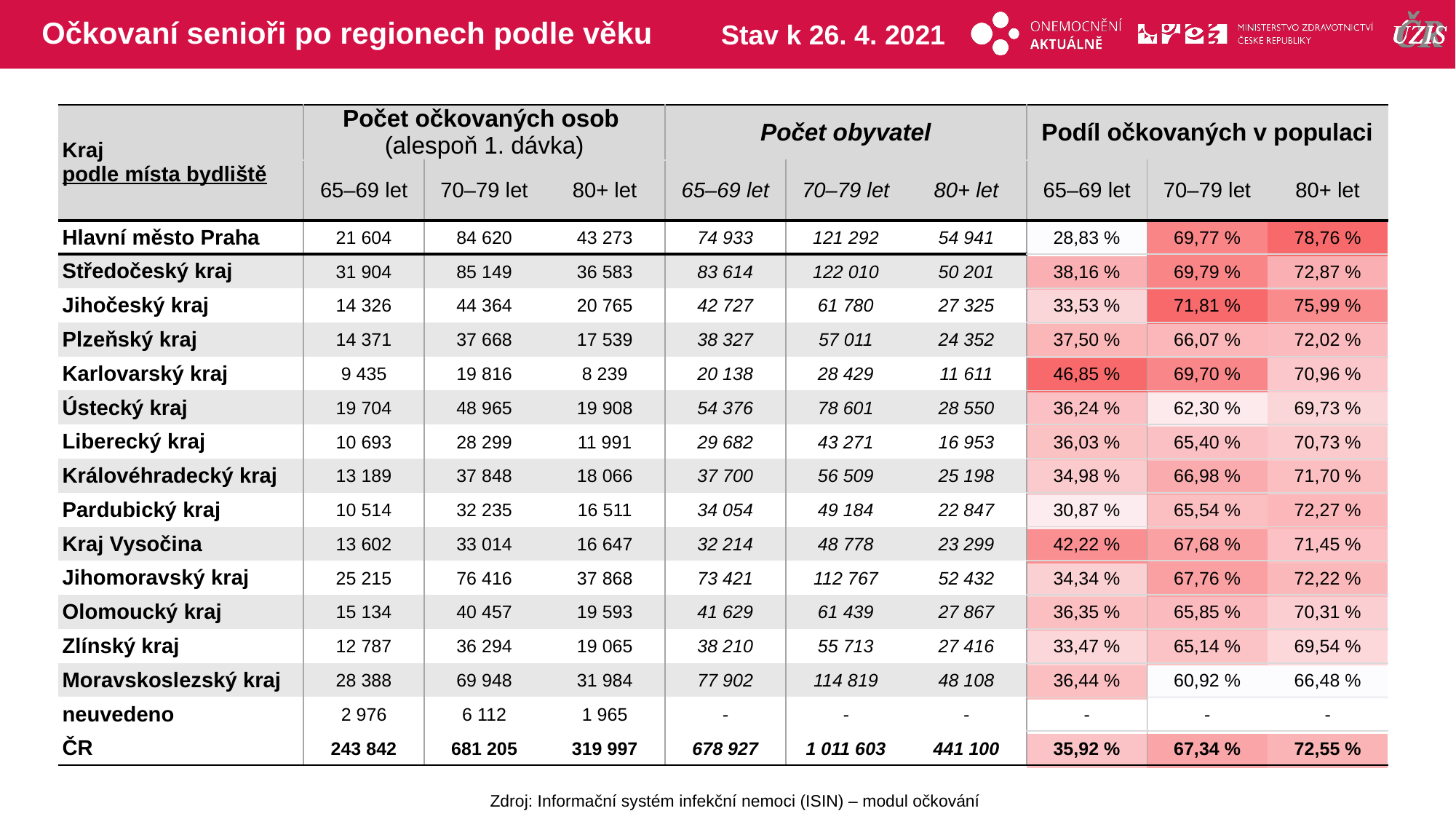

# Očkovaní senioři po regionech podle věku
Stav k 26. 4. 2021
| Kraj podle místa bydliště | Počet očkovaných osob (alespoň 1. dávka) |  |  | Počet obyvatel |  |  | Podíl očkovaných v populaci |  |  |
| --- | --- | --- | --- | --- | --- | --- | --- | --- | --- |
|  | 65–69 let | 70–79 let | 80+ let | 65–69 let | 70–79 let | 80+ let | 65–69 let | 70–79 let | 80+ let |
| Hlavní město Praha | 21 604 | 84 620 | 43 273 | 74 933 | 121 292 | 54 941 | 28,83 % | 69,77 % | 78,76 % |
| Středočeský kraj | 31 904 | 85 149 | 36 583 | 83 614 | 122 010 | 50 201 | 38,16 % | 69,79 % | 72,87 % |
| Jihočeský kraj | 14 326 | 44 364 | 20 765 | 42 727 | 61 780 | 27 325 | 33,53 % | 71,81 % | 75,99 % |
| Plzeňský kraj | 14 371 | 37 668 | 17 539 | 38 327 | 57 011 | 24 352 | 37,50 % | 66,07 % | 72,02 % |
| Karlovarský kraj | 9 435 | 19 816 | 8 239 | 20 138 | 28 429 | 11 611 | 46,85 % | 69,70 % | 70,96 % |
| Ústecký kraj | 19 704 | 48 965 | 19 908 | 54 376 | 78 601 | 28 550 | 36,24 % | 62,30 % | 69,73 % |
| Liberecký kraj | 10 693 | 28 299 | 11 991 | 29 682 | 43 271 | 16 953 | 36,03 % | 65,40 % | 70,73 % |
| Královéhradecký kraj | 13 189 | 37 848 | 18 066 | 37 700 | 56 509 | 25 198 | 34,98 % | 66,98 % | 71,70 % |
| Pardubický kraj | 10 514 | 32 235 | 16 511 | 34 054 | 49 184 | 22 847 | 30,87 % | 65,54 % | 72,27 % |
| Kraj Vysočina | 13 602 | 33 014 | 16 647 | 32 214 | 48 778 | 23 299 | 42,22 % | 67,68 % | 71,45 % |
| Jihomoravský kraj | 25 215 | 76 416 | 37 868 | 73 421 | 112 767 | 52 432 | 34,34 % | 67,76 % | 72,22 % |
| Olomoucký kraj | 15 134 | 40 457 | 19 593 | 41 629 | 61 439 | 27 867 | 36,35 % | 65,85 % | 70,31 % |
| Zlínský kraj | 12 787 | 36 294 | 19 065 | 38 210 | 55 713 | 27 416 | 33,47 % | 65,14 % | 69,54 % |
| Moravskoslezský kraj | 28 388 | 69 948 | 31 984 | 77 902 | 114 819 | 48 108 | 36,44 % | 60,92 % | 66,48 % |
| neuvedeno | 2 976 | 6 112 | 1 965 | - | - | - | - | - | - |
| ČR | 243 842 | 681 205 | 319 997 | 678 927 | 1 011 603 | 441 100 | 35,92 % | 67,34 % | 72,55 % |
|  |  |  |  |  |  |  |  |  |
| --- | --- | --- | --- | --- | --- | --- | --- | --- |
|  |  |  |  |  |  |  |  |  |
|  |  |  |  |  |  |  |  |  |
|  |  |  |  |  |  |  |  |  |
|  |  |  |  |  |  |  |  |  |
|  |  |  |  |  |  |  |  |  |
|  |  |  |  |  |  |  |  |  |
|  |  |  |  |  |  |  |  |  |
|  |  |  |  |  |  |  |  |  |
|  |  |  |  |  |  |  |  |  |
|  |  |  |  |  |  |  |  |  |
|  |  |  |  |  |  |  |  |  |
|  |  |  |  |  |  |  |  |  |
|  |  |  |  |  |  |  |  |  |
|  |  |  |  |  |  |  |  |  |
|  |  |  |  |  |  |  |  |  |
Zdroj: Informační systém infekční nemoci (ISIN) – modul očkování